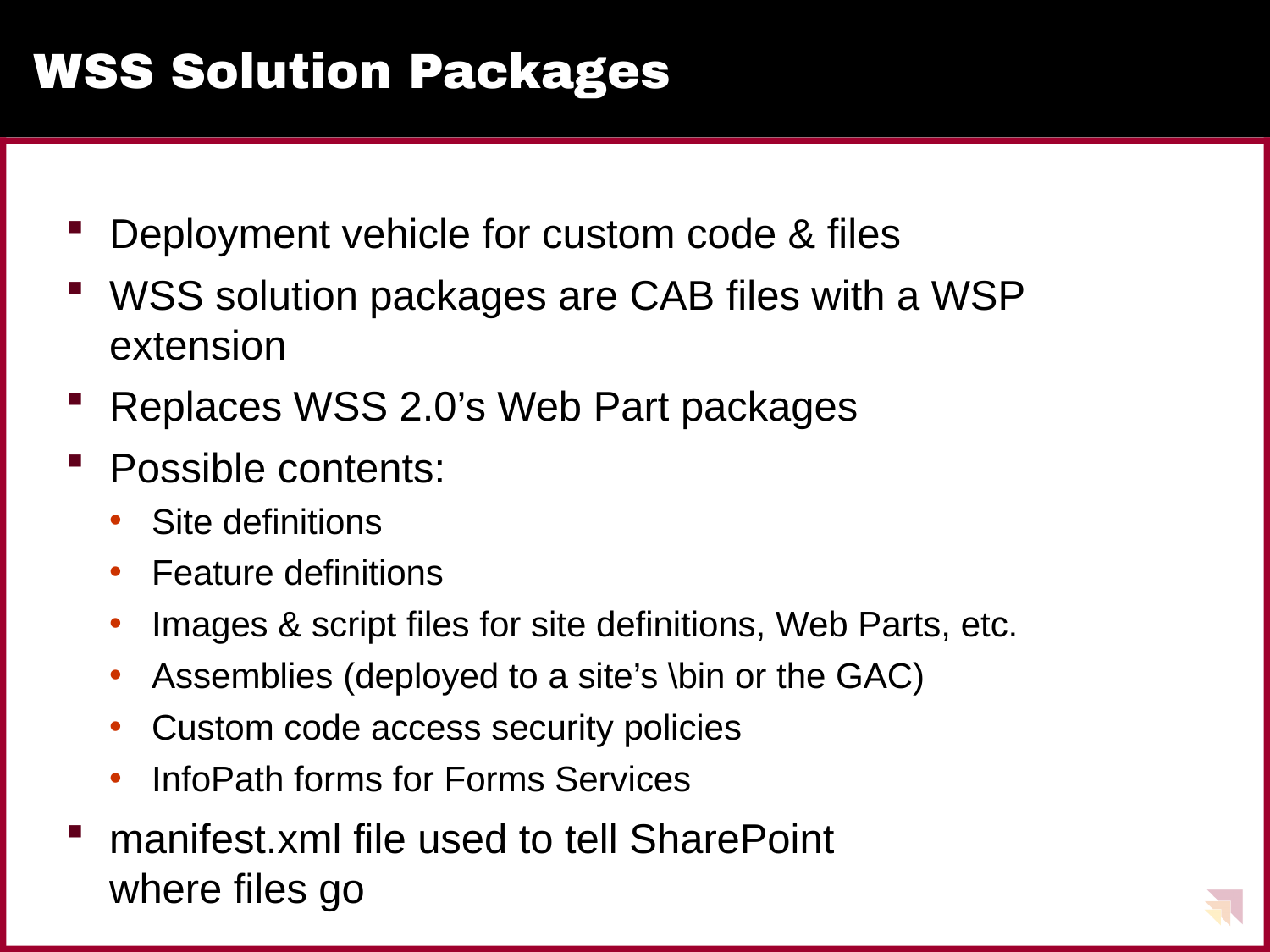

# WSS Solution Packages
Deployment vehicle for custom code & files
WSS solution packages are CAB files with a WSP extension
Replaces WSS 2.0’s Web Part packages
Possible contents:
Site definitions
Feature definitions
Images & script files for site definitions, Web Parts, etc.
Assemblies (deployed to a site’s \bin or the GAC)
Custom code access security policies
InfoPath forms for Forms Services
manifest.xml file used to tell SharePoint
where files go